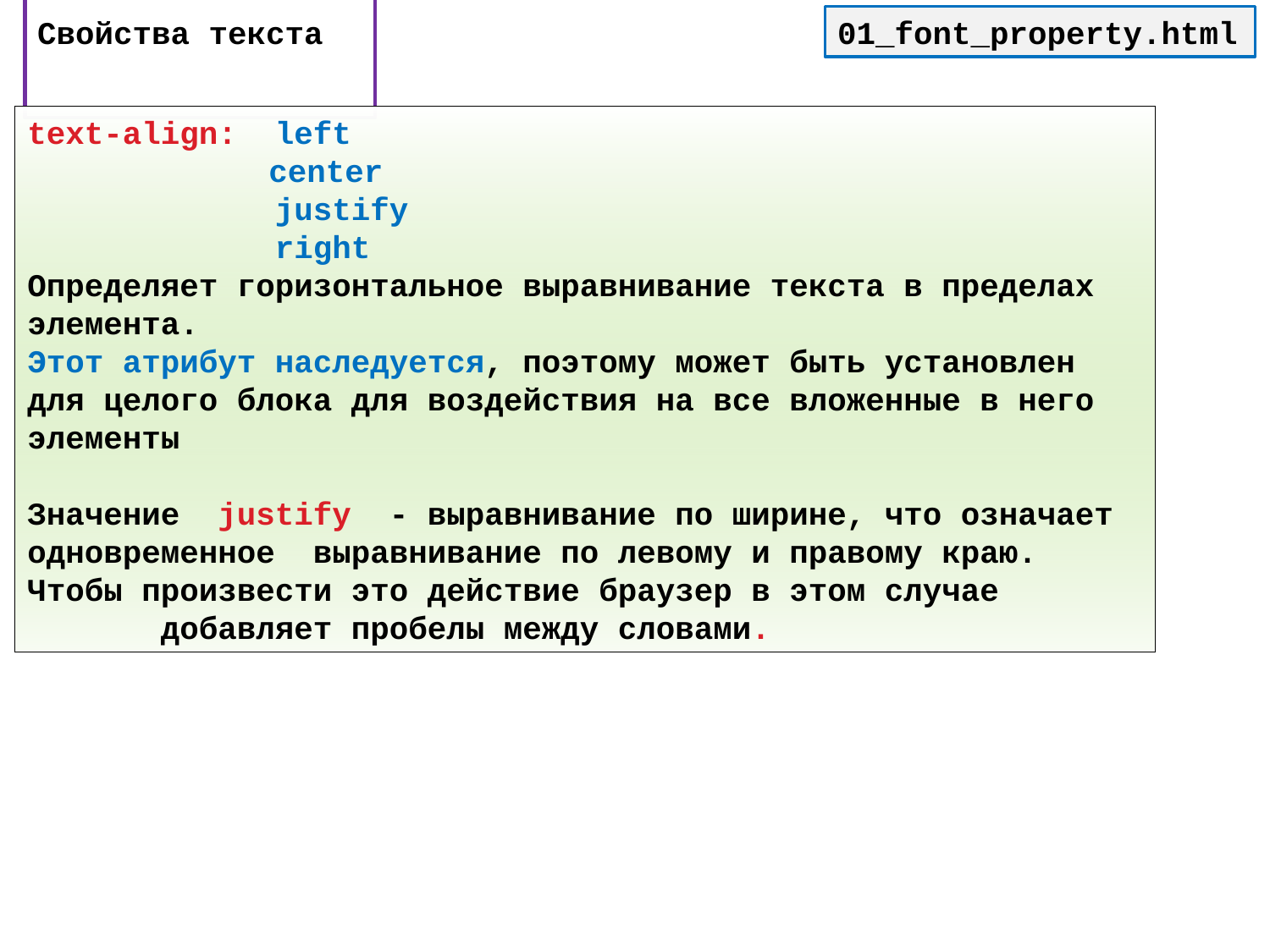

# Свойства текста
01_font_property.html
text-align:  left
 	      center
             justify
             right
Определяет горизонтальное выравнивание текста в пределах элемента.
Этот атрибут наследуется, поэтому может быть установлен для целого блока для воздействия на все вложенные в него элементы

Значение  justify  - выравнивание по ширине, что означает одновременное  выравнивание по левому и правому краю.
Чтобы произвести это действие браузер в этом случае               добавляет пробелы между словами.